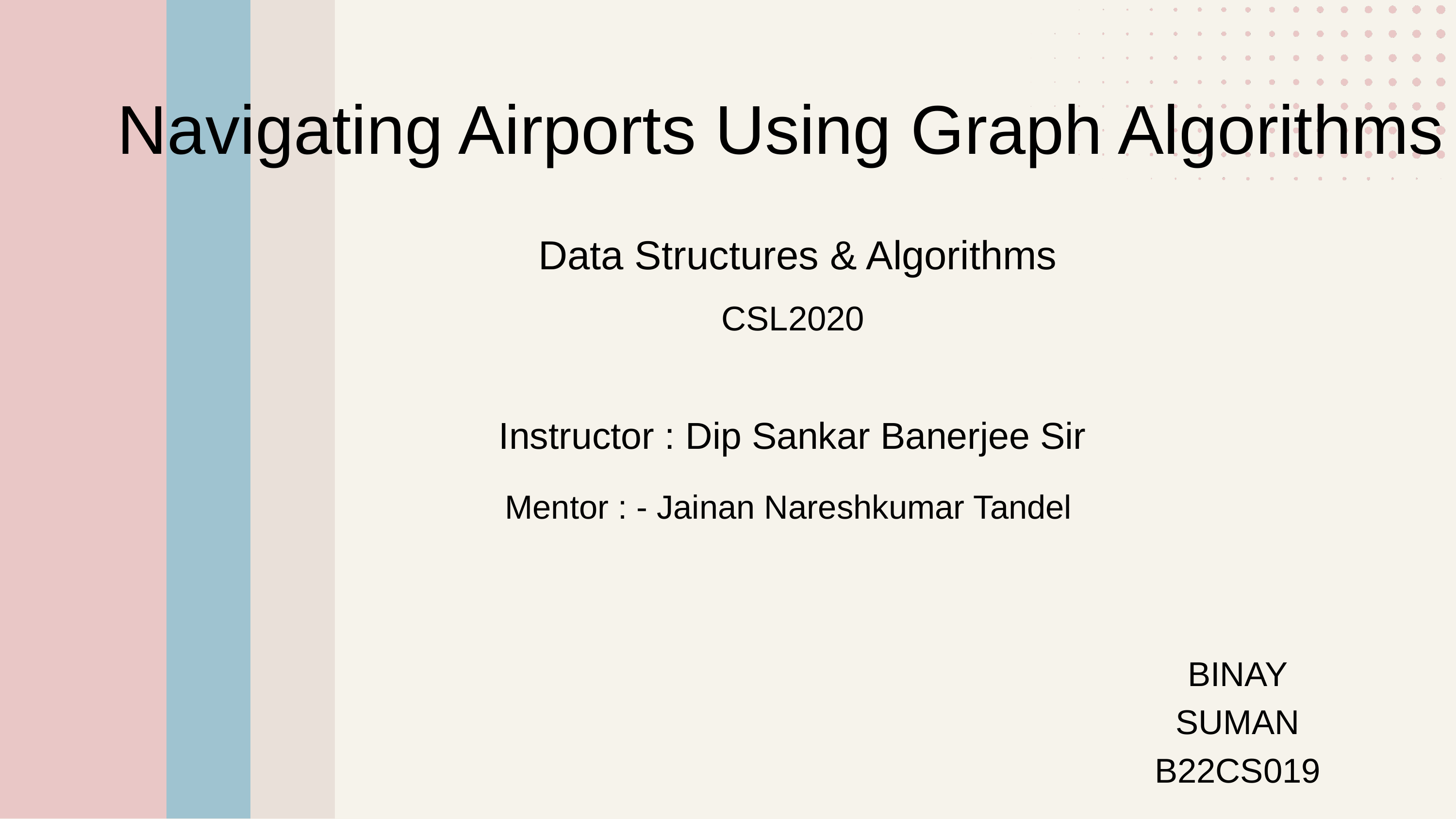

Navigating Airports Using Graph Algorithms
Data Structures & Algorithms
CSL2020
Instructor : Dip Sankar Banerjee Sir
Mentor : - Jainan Nareshkumar Tandel
BINAY SUMAN
B22CS019